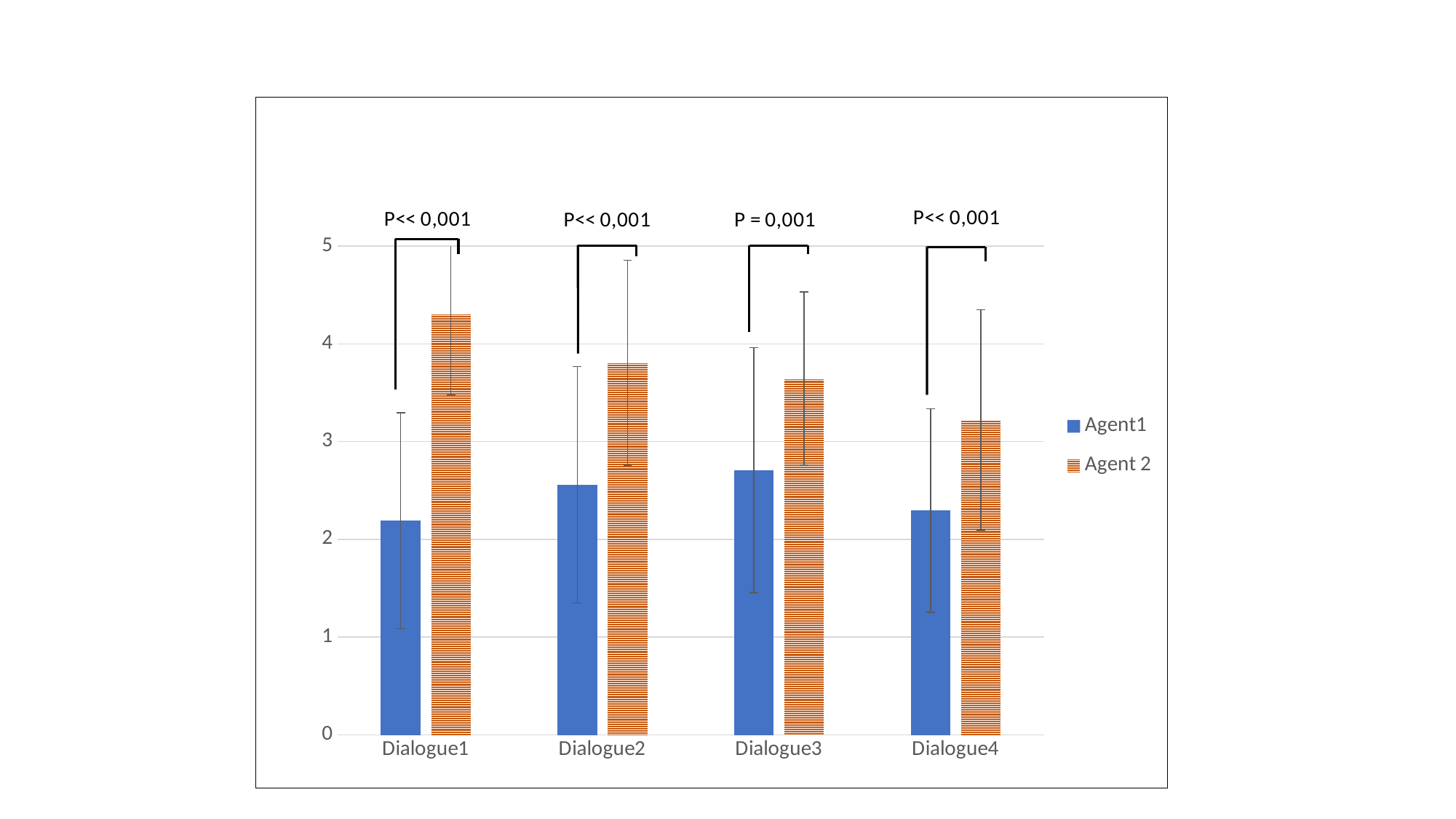

### Chart

| Category |  |  |
|---|---|---|
| Dialogue1 | 2.192308 | 4.307692 |
| Dialogue2 | 2.557692 | 3.807692 |
| Dialogue3 | 2.708333 | 3.645833 |
| Dialogue4 | 2.296296 | 3.222222 |